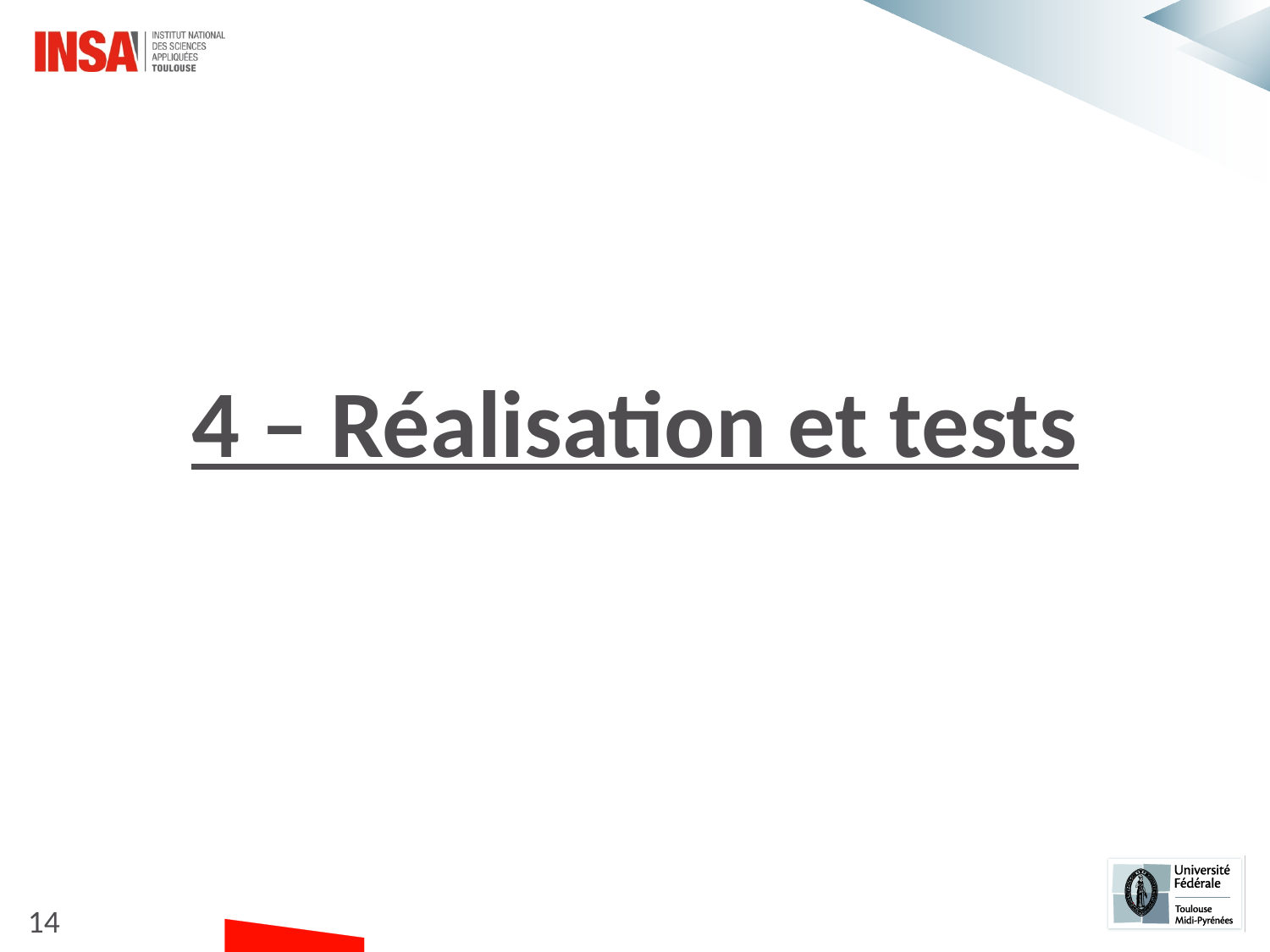

4 – Réalisation et tests

14
#